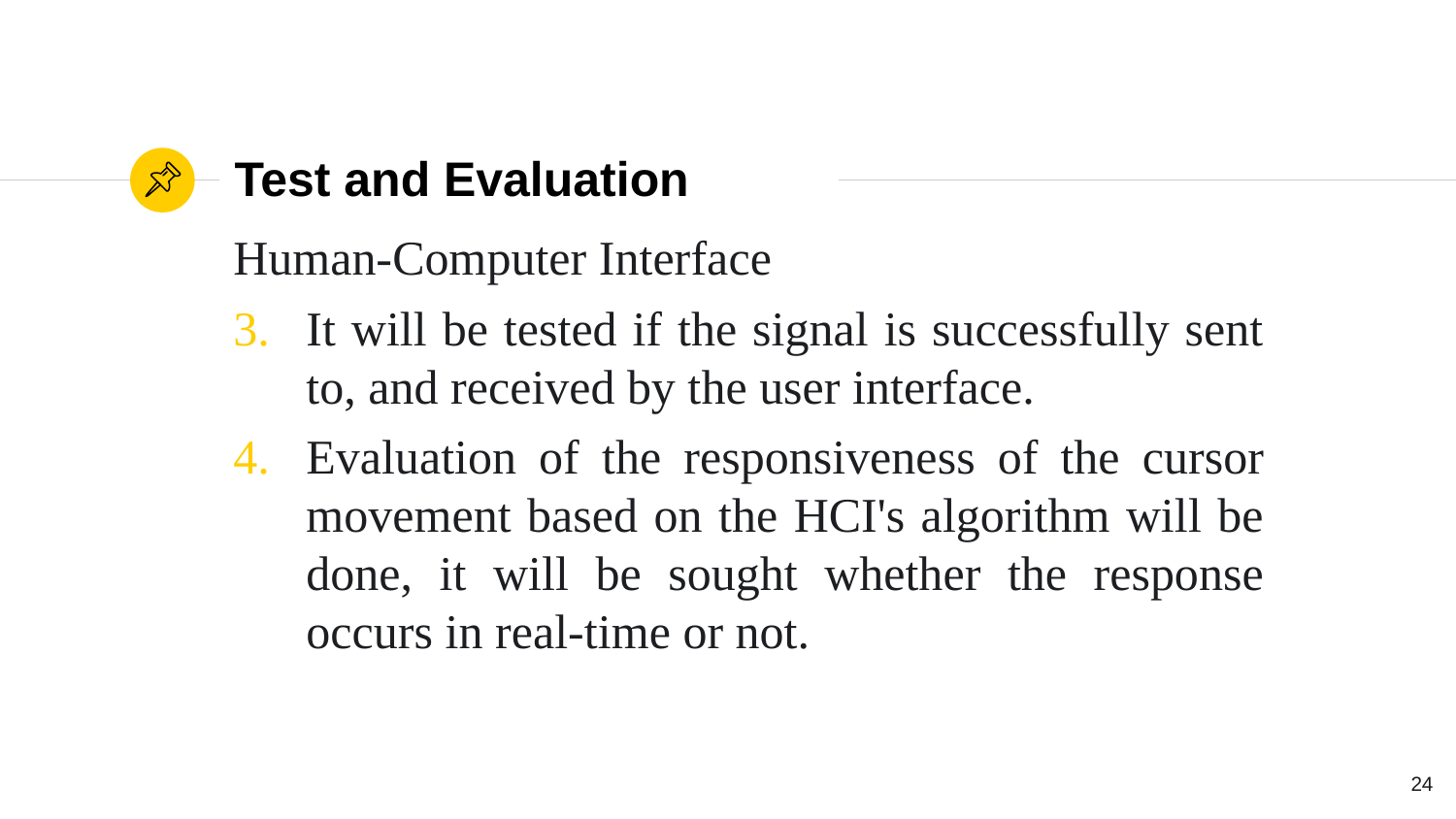

# Test and Evaluation

Human-Computer Interface
It will be tested if the signal is successfully sent to, and received by the user interface.
Evaluation of the responsiveness of the cursor movement based on the HCI's algorithm will be done, it will be sought whether the response occurs in real-time or not.
24